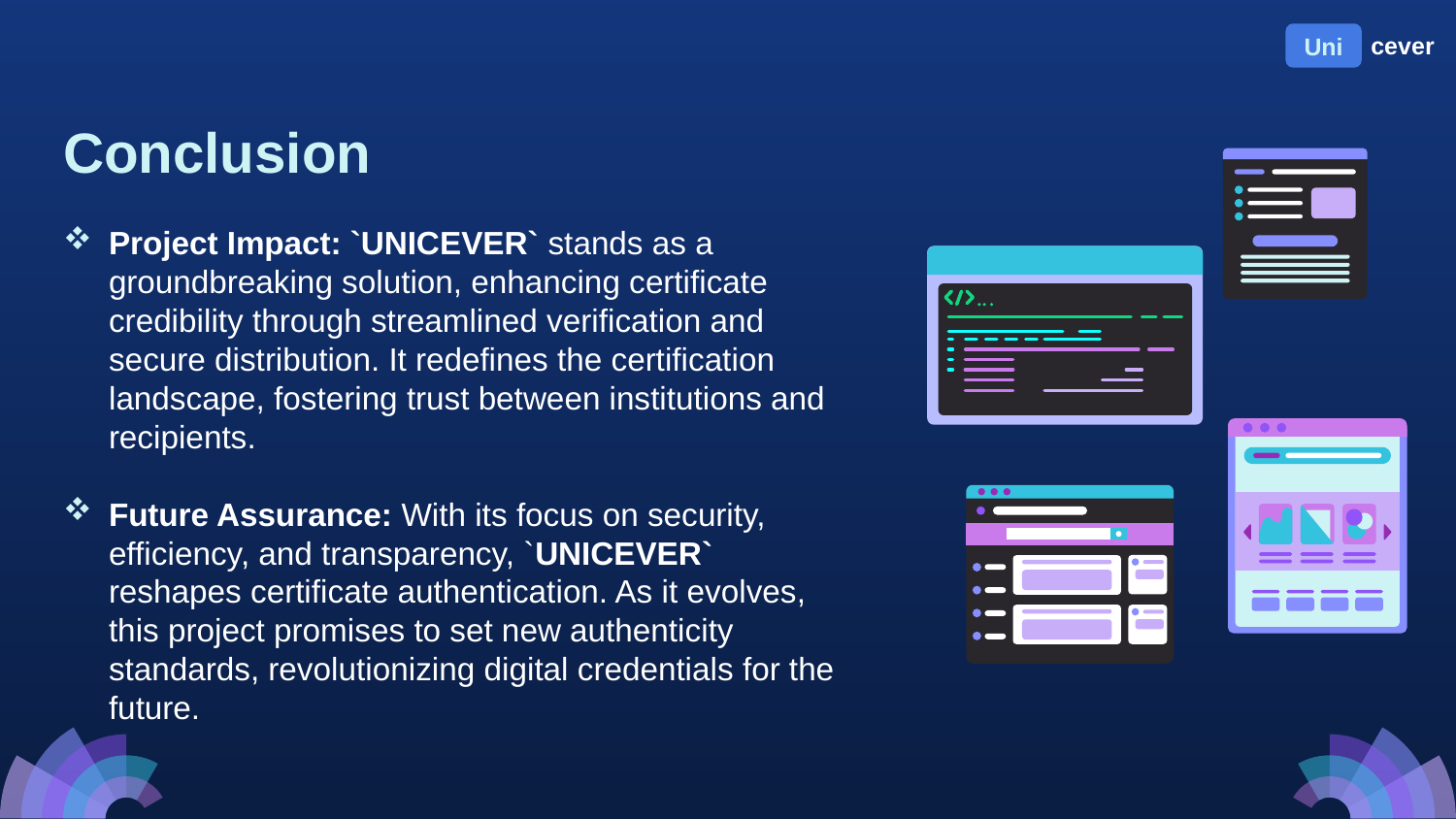

Uni
cever
# Conclusion

Project Impact: `UNICEVER` stands as a groundbreaking solution, enhancing certificate credibility through streamlined verification and secure distribution. It redefines the certification landscape, fostering trust between institutions and recipients.

Future Assurance: With its focus on security, efficiency, and transparency, `UNICEVER` reshapes certificate authentication. As it evolves, this project promises to set new authenticity standards, revolutionizing digital credentials for the future.